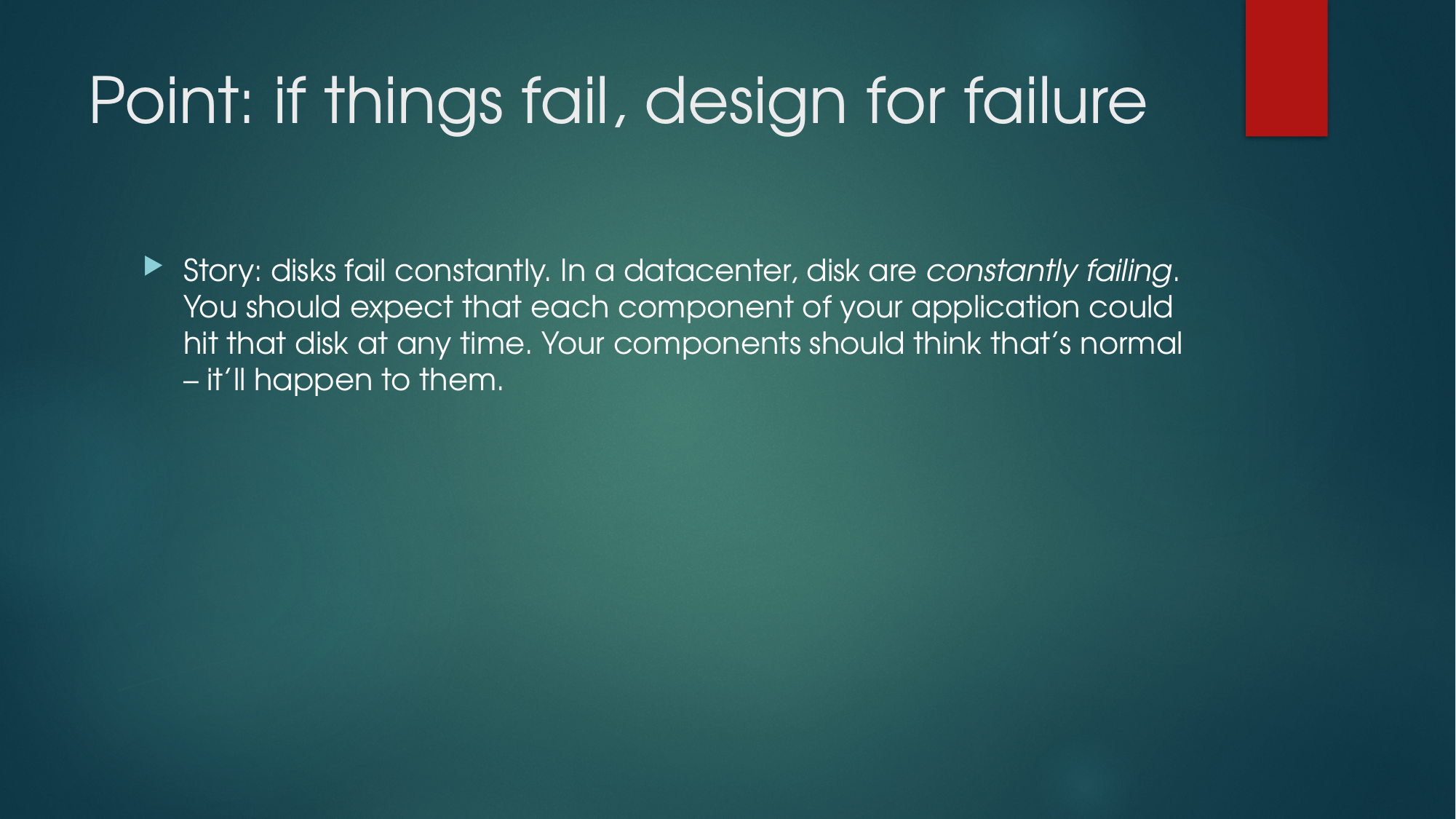

# Point: if things fail, design for failure
Story: disks fail constantly. In a datacenter, disk are constantly failing. You should expect that each component of your application could hit that disk at any time. Your components should think that’s normal – it’ll happen to them.